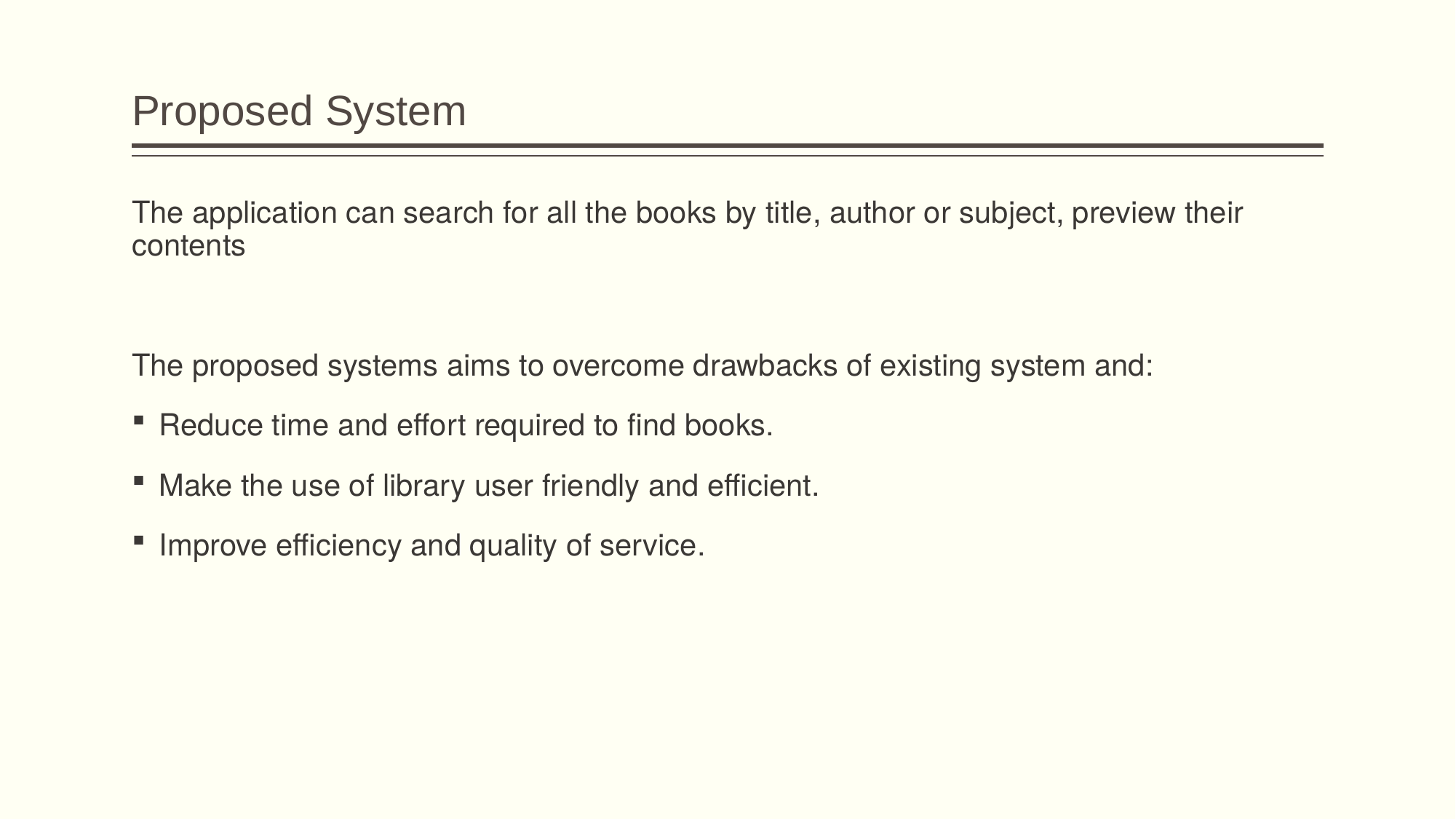

# Proposed System
The application can search for all the books by title, author or subject, preview their contents

The proposed systems aims to overcome drawbacks of existing system and:
Reduce time and effort required to find books.
Make the use of library user friendly and efficient.
Improve efficiency and quality of service.